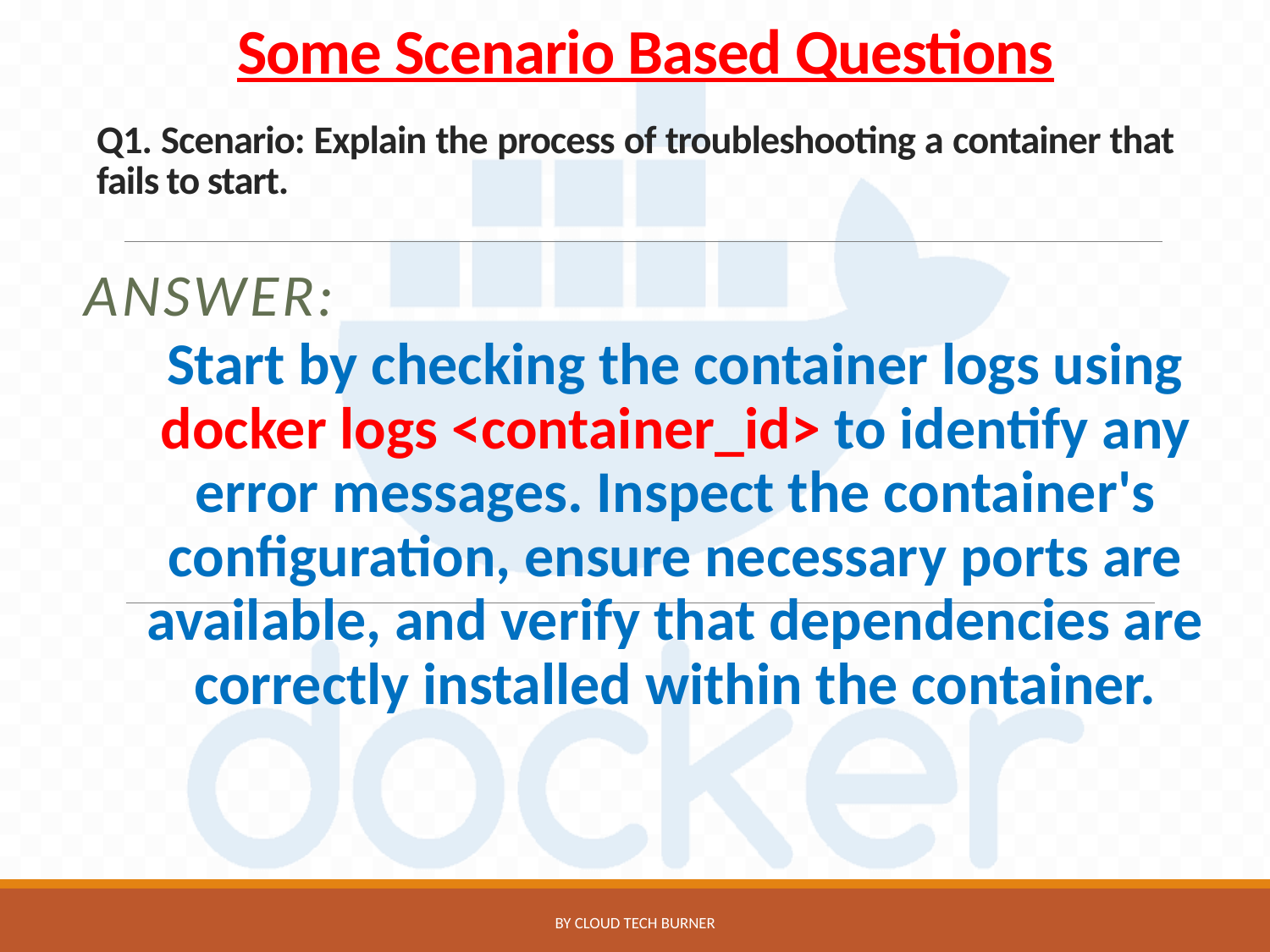

Some Scenario Based Questions
# Q1. Scenario: Explain the process of troubleshooting a container that fails to start.

Answer:
Start by checking the container logs using docker logs <container_id> to identify any error messages. Inspect the container's configuration, ensure necessary ports are available, and verify that dependencies are correctly installed within the container.
by CLOUD TECH BURNER